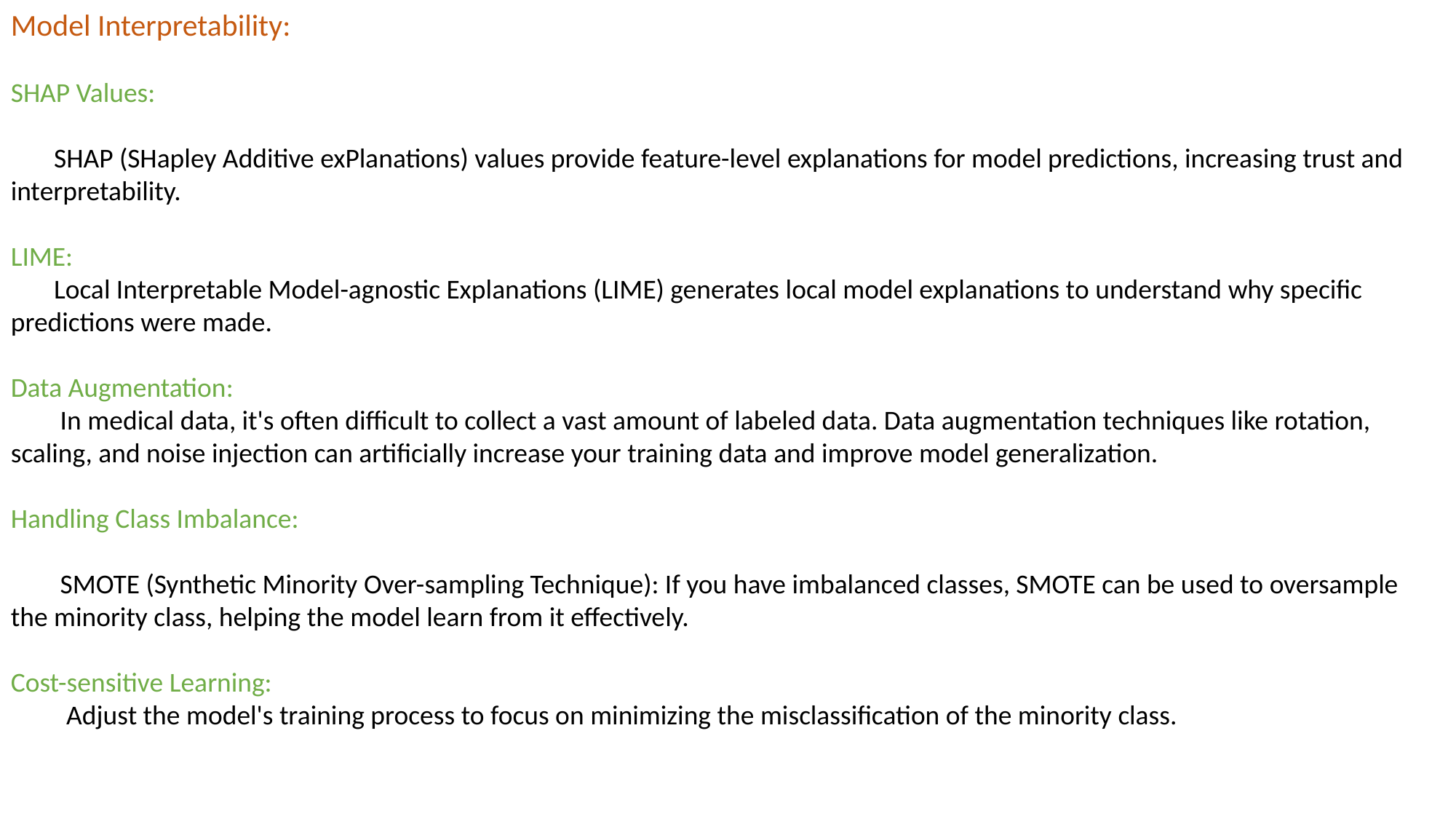

Model Interpretability:

SHAP Values:

       SHAP (SHapley Additive exPlanations) values provide feature-level explanations for model predictions, increasing trust and interpretability.

LIME:
       Local Interpretable Model-agnostic Explanations (LIME) generates local model explanations to understand why specific predictions were made.

Data Augmentation:
        In medical data, it's often difficult to collect a vast amount of labeled data. Data augmentation techniques like rotation, scaling, and noise injection can artificially increase your training data and improve model generalization.

Handling Class Imbalance:

        SMOTE (Synthetic Minority Over-sampling Technique): If you have imbalanced classes, SMOTE can be used to oversample the minority class, helping the model learn from it effectively.

Cost-sensitive Learning:
         Adjust the model's training process to focus on minimizing the misclassification of the minority class.